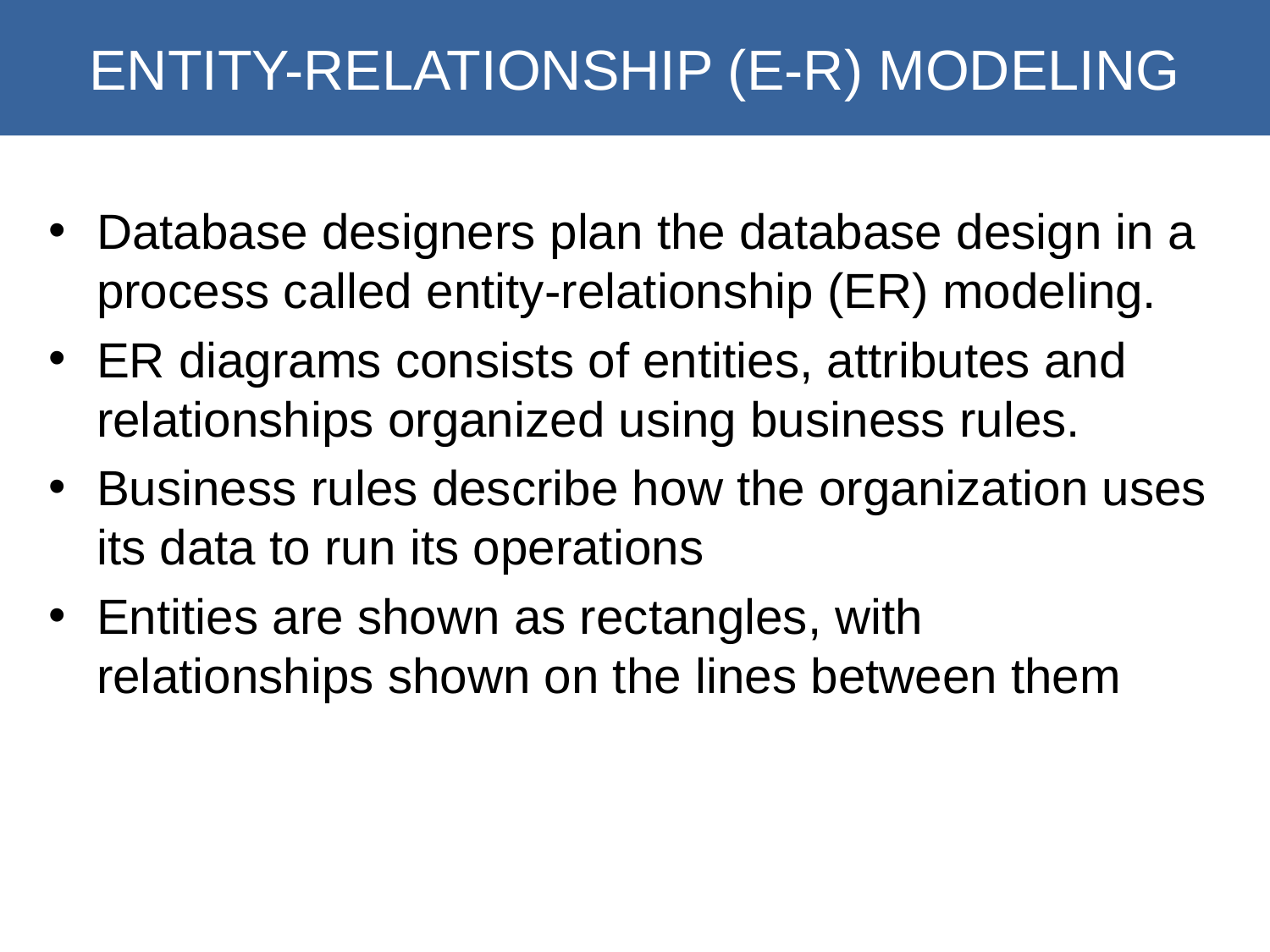

# ENTITY-RELATIONSHIP (E-R) MODELING
Database designers plan the database design in a process called entity-relationship (ER) modeling.
ER diagrams consists of entities, attributes and relationships organized using business rules.
Business rules describe how the organization uses its data to run its operations
Entities are shown as rectangles, with relationships shown on the lines between them